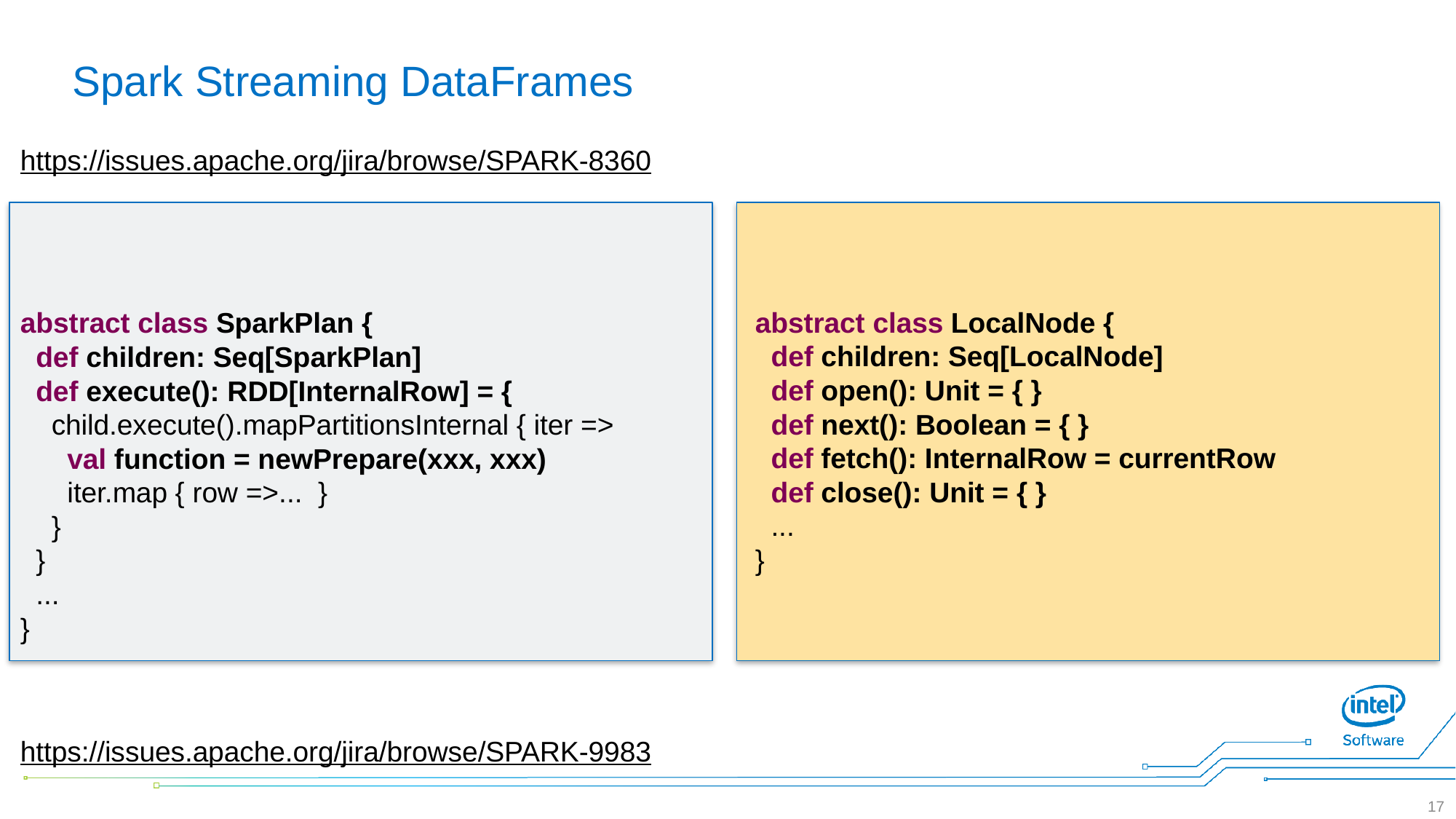

# Spark Streaming DataFrames
https://issues.apache.org/jira/browse/SPARK-8360

 abstract class LocalNode {
   def children: Seq[LocalNode]
   def open(): Unit = { }
   def next(): Boolean = { }
   def fetch(): InternalRow = currentRow
   def close(): Unit = { }
   ...
 }
abstract class SparkPlan {
  def children: Seq[SparkPlan]
  def execute(): RDD[InternalRow] = {
    child.execute().mapPartitionsInternal { iter =>
      val function = newPrepare(xxx, xxx)
      iter.map { row =>...  }
    }
  }
  ...
}
https://issues.apache.org/jira/browse/SPARK-9983
17